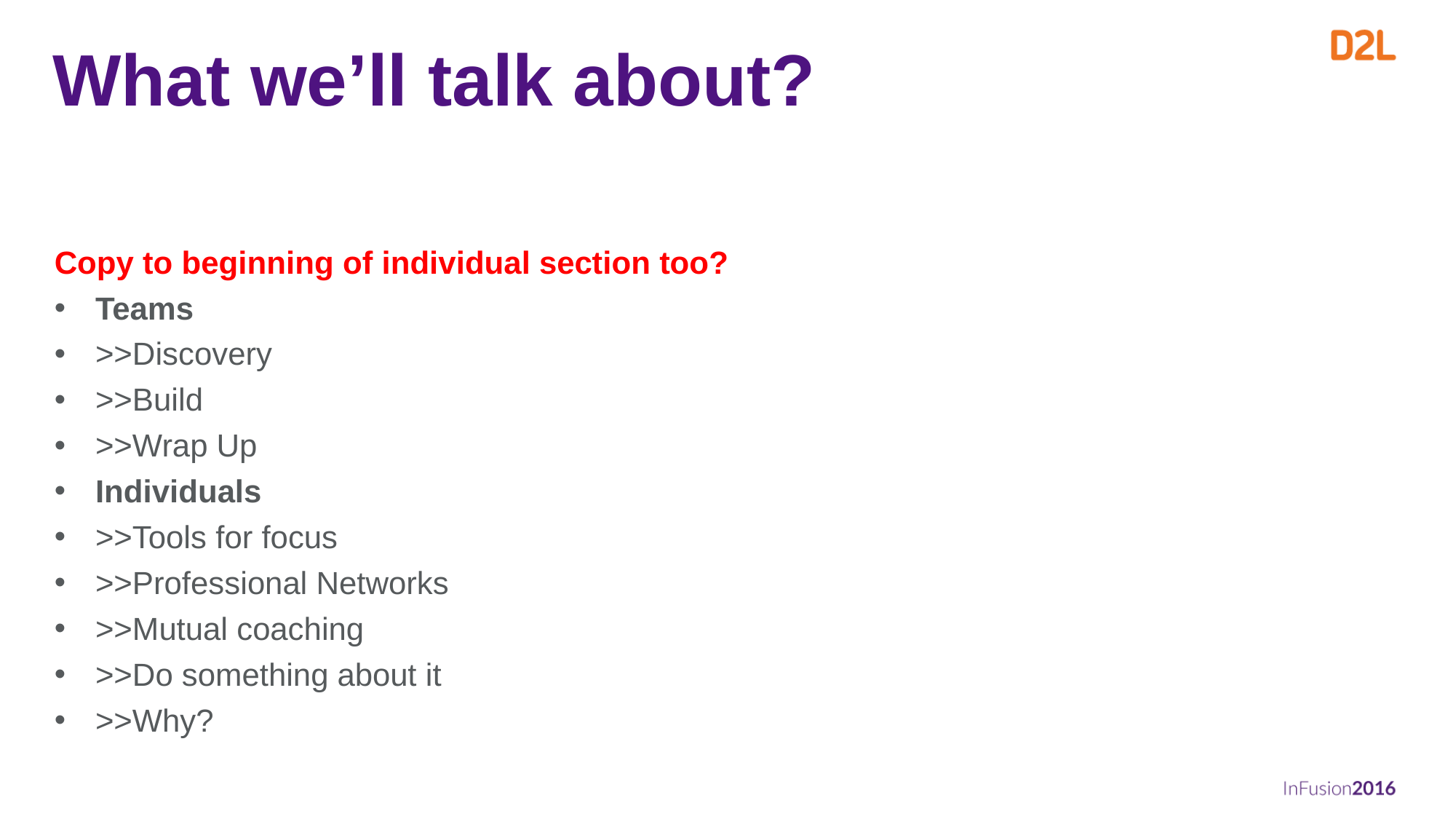

# What we’ll talk about?
Copy to beginning of individual section too?
Teams
>>Discovery
>>Build
>>Wrap Up
Individuals
>>Tools for focus
>>Professional Networks
>>Mutual coaching
>>Do something about it
>>Why?